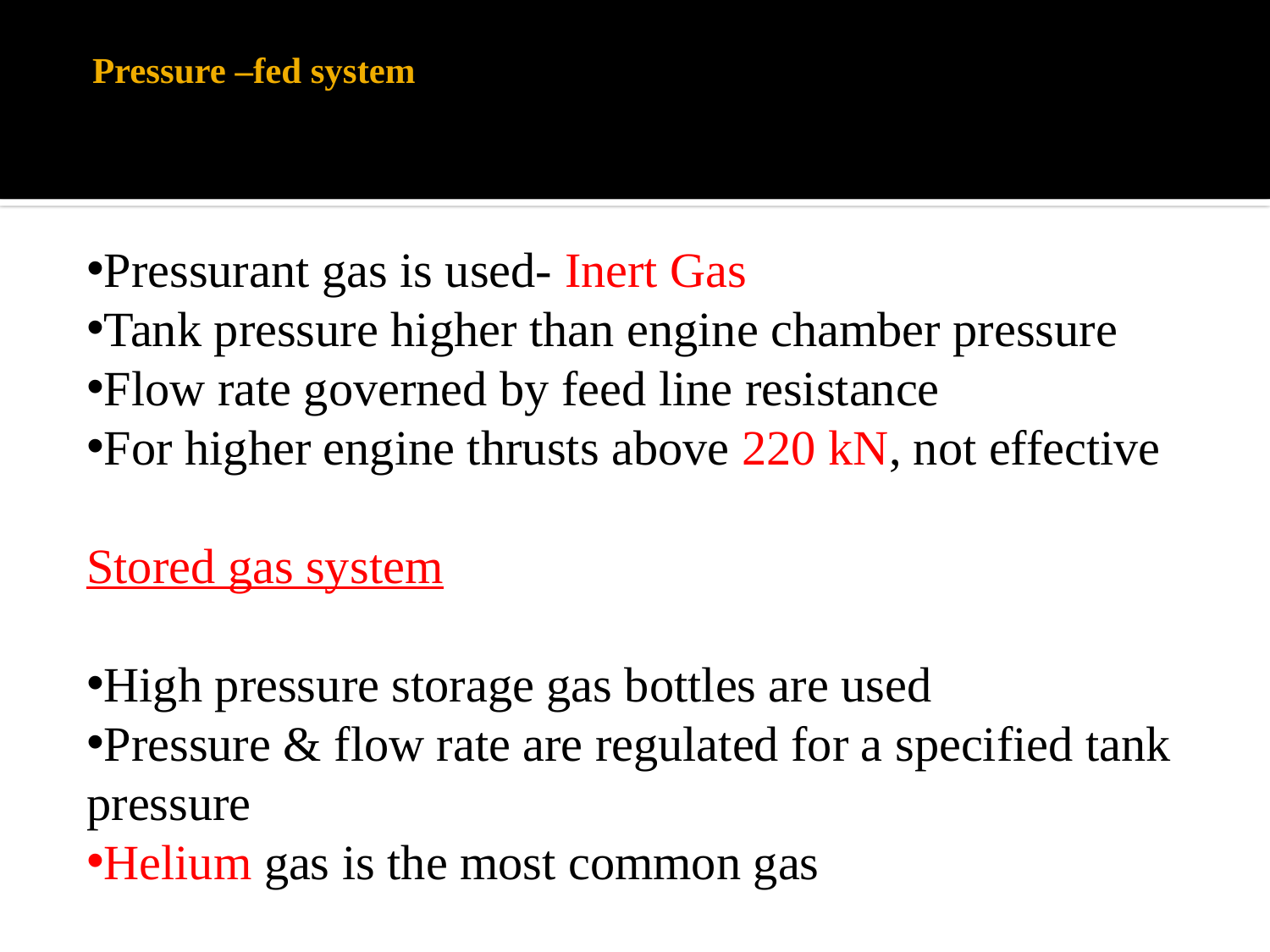

# Pressure –fed system
Pressurant gas is used- Inert Gas
Tank pressure higher than engine chamber pressure
Flow rate governed by feed line resistance
For higher engine thrusts above 220 kN, not effective

Stored gas system

High pressure storage gas bottles are used
Pressure & flow rate are regulated for a specified tank pressure
Helium gas is the most common gas